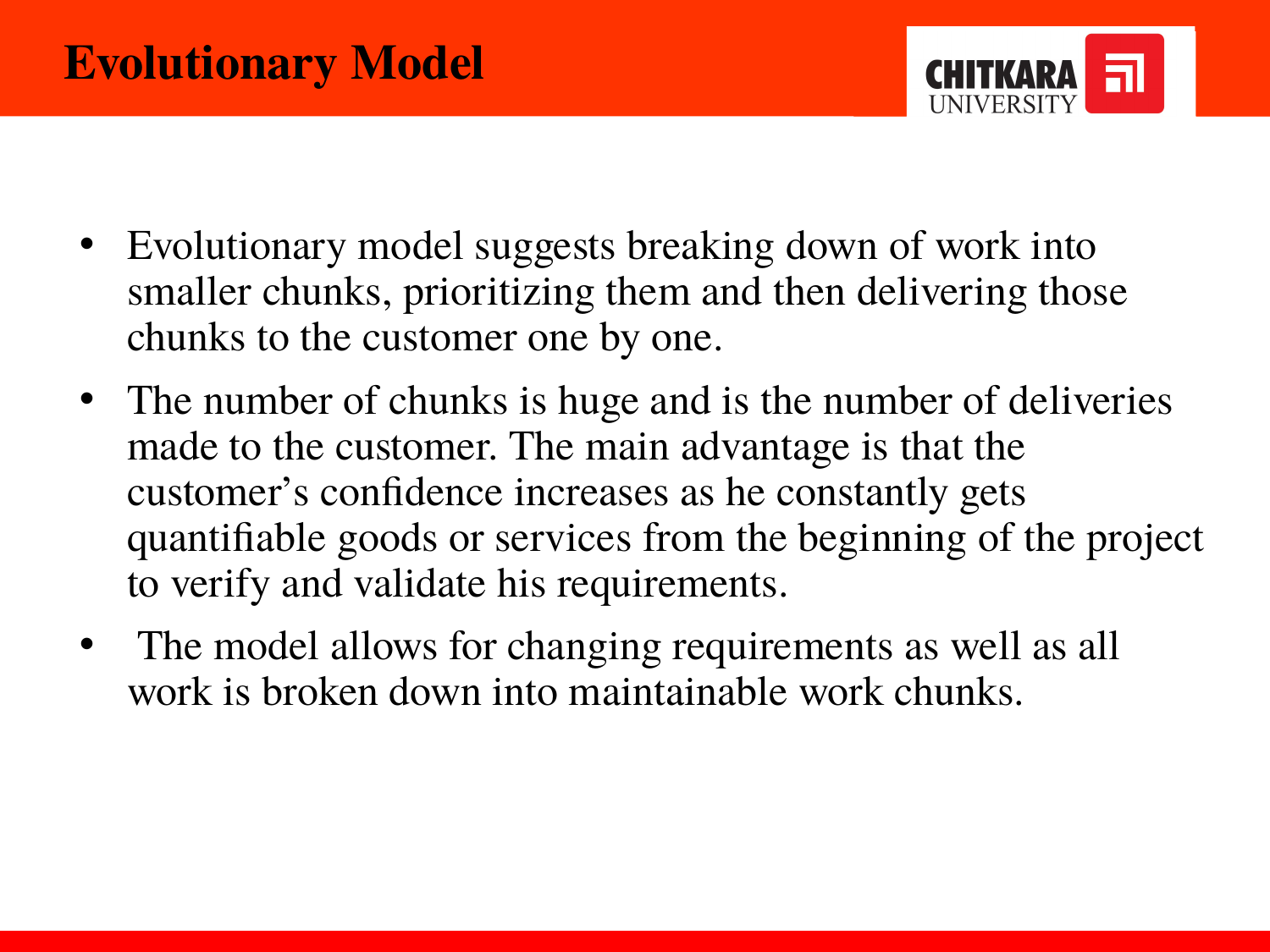

# Evolutionary Model
Evolutionary model suggests breaking down of work into smaller chunks, prioritizing them and then delivering those chunks to the customer one by one.
The number of chunks is huge and is the number of deliveries made to the customer. The main advantage is that the customer’s confidence increases as he constantly gets quantifiable goods or services from the beginning of the project to verify and validate his requirements.
 The model allows for changing requirements as well as all work is broken down into maintainable work chunks.